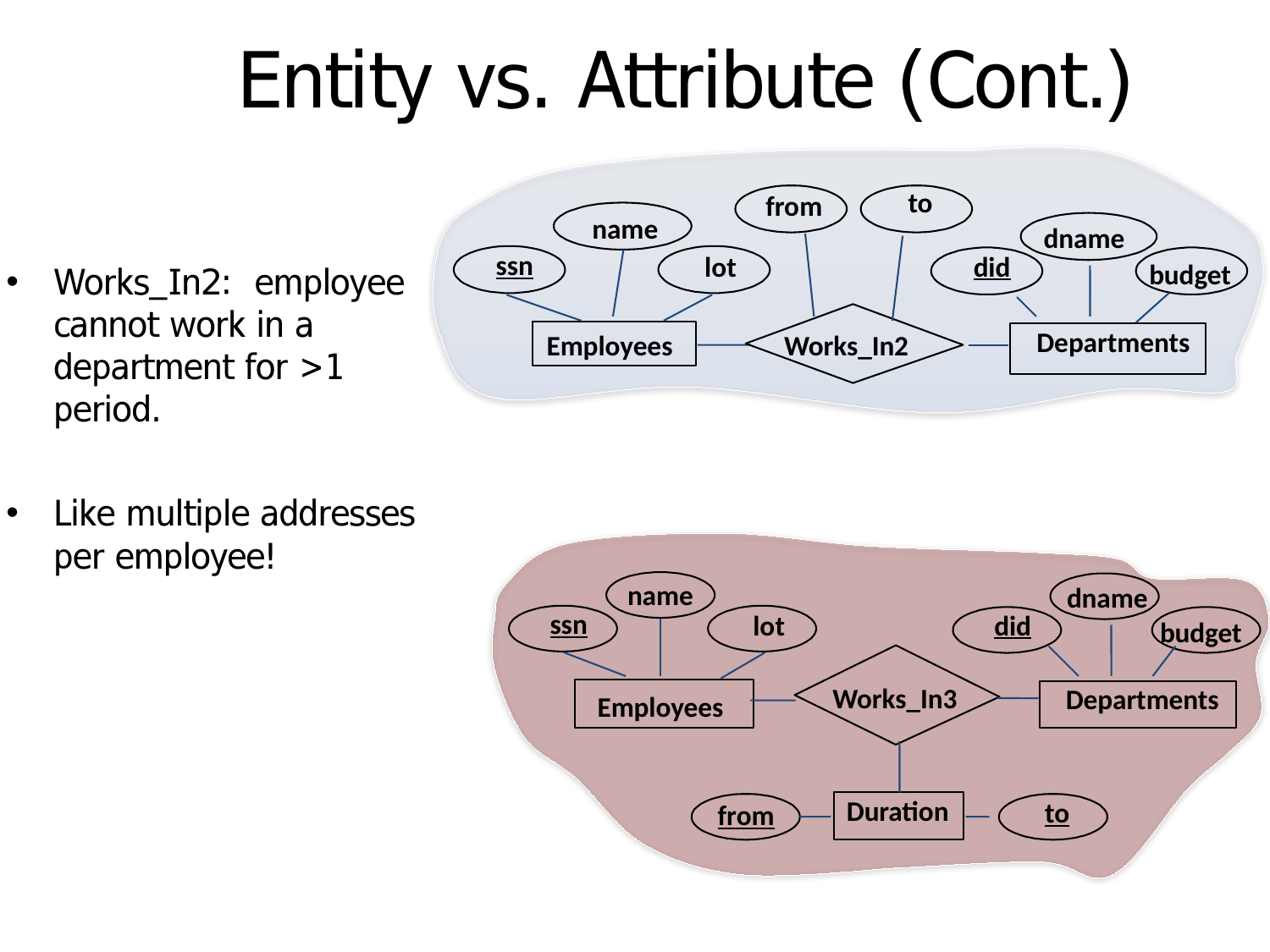

# Entity vs. Attribute (Cont.)

to
from

name
ssn
lot

Employees

dname

did

budget
Works_In2:  employee cannot work in a department for >1 period.

Like multiple addresses per employee!

Departments
Works_In2

name

dname
did

budget
ssn
lot

Works_In3
Departments

Employees

Duration
to
from